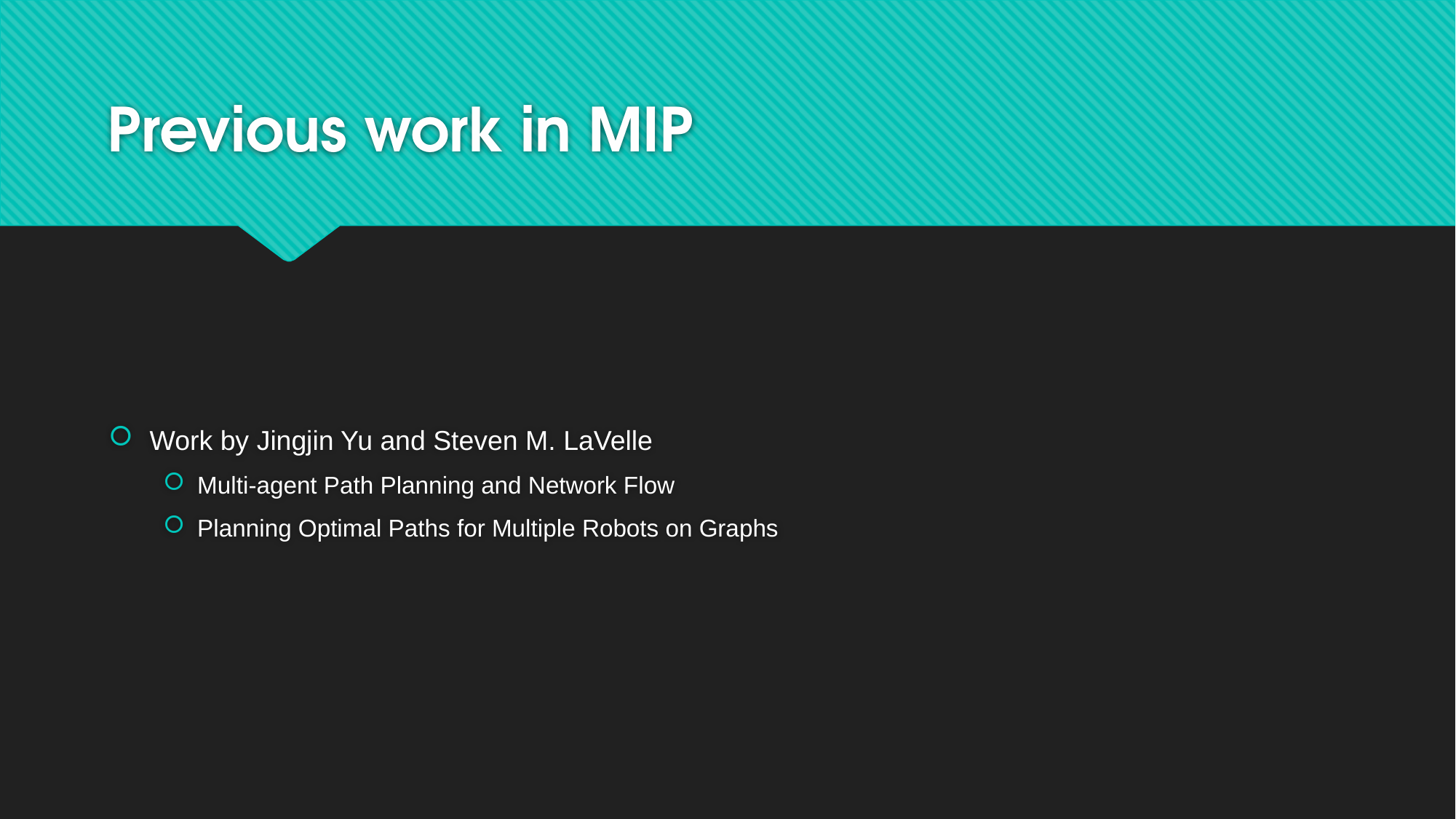

# Previous work in MIP
Work by Jingjin Yu and Steven M. LaVelle
Multi-agent Path Planning and Network Flow
Planning Optimal Paths for Multiple Robots on Graphs